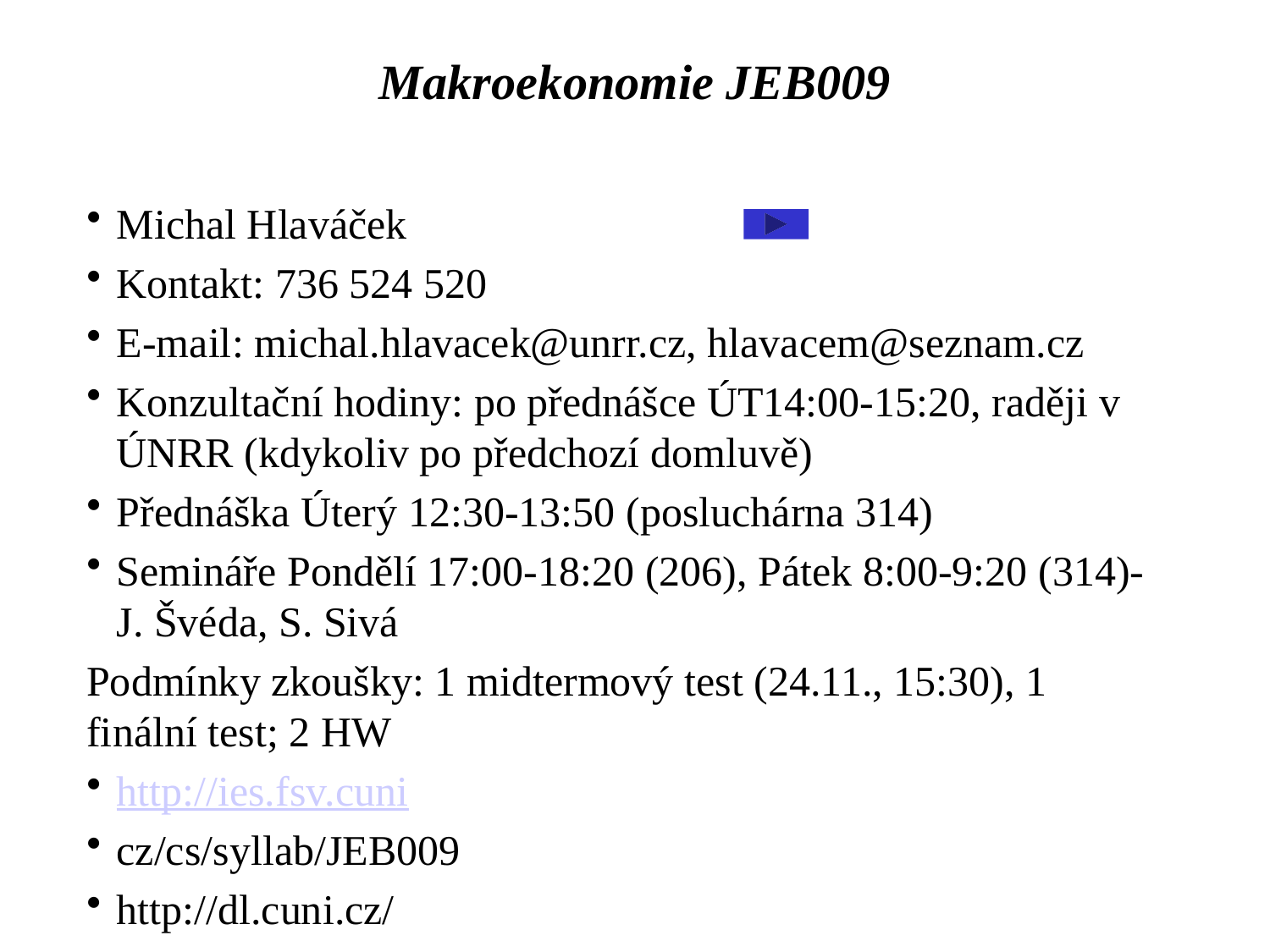

Makroekonomie JEB009
Michal Hlaváček
Kontakt: 736 524 520
E-mail: michal.hlavacek@unrr.cz, hlavacem@seznam.cz
Konzultační hodiny: po přednášce ÚT14:00-15:20, raději v ÚNRR (kdykoliv po předchozí domluvě)
Přednáška Úterý 12:30-13:50 (posluchárna 314)
Semináře Pondělí 17:00-18:20 (206), Pátek 8:00-9:20 (314)- J. Švéda, S. Sivá
Podmínky zkoušky: 1 midtermový test (24.11., 15:30), 1 finální test; 2 HW
http://ies.fsv.cuni
cz/cs/syllab/JEB009
http://dl.cuni.cz/